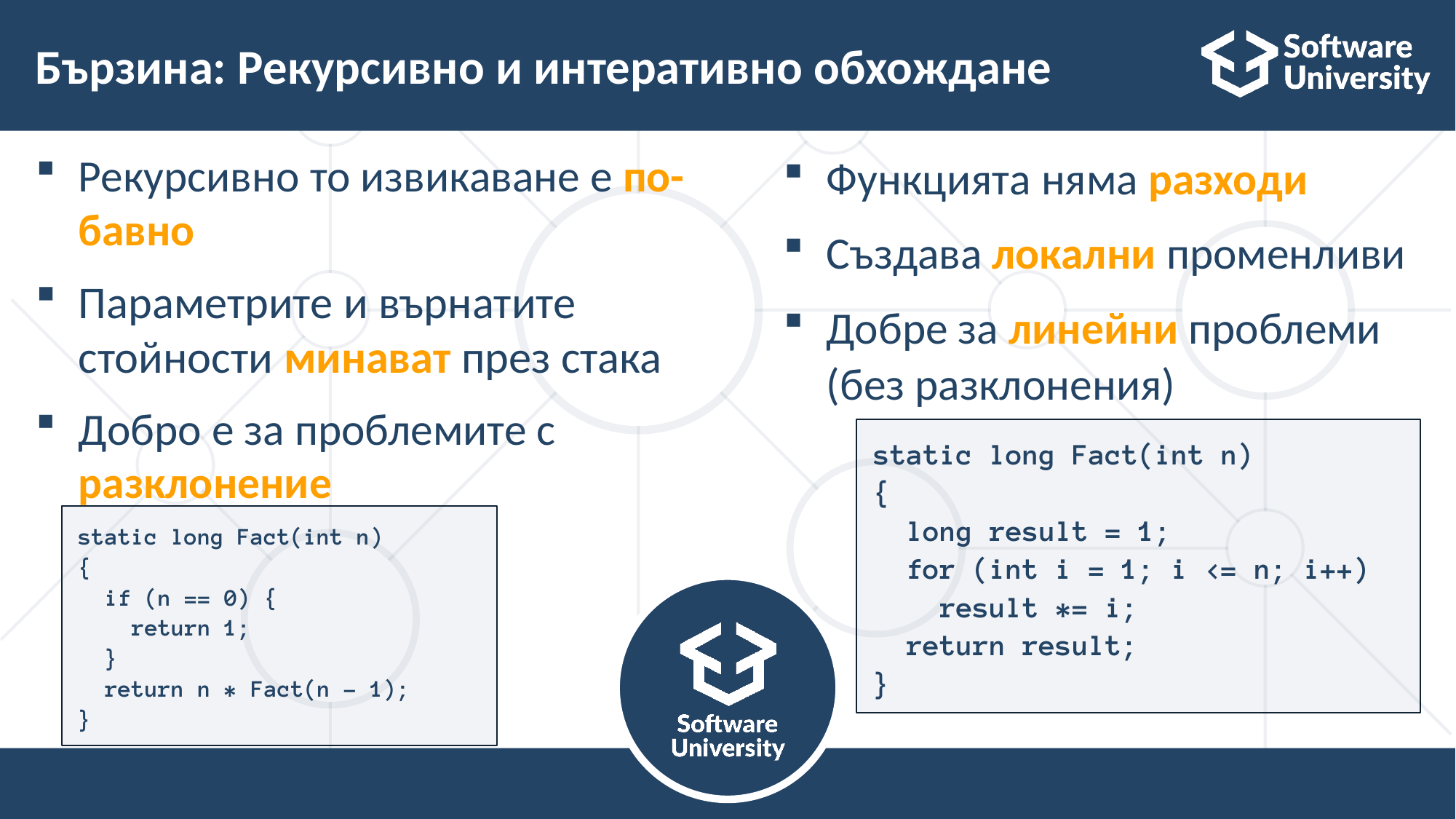

# Бързина: Рекурсивно и интеративно обхождане
Рекурсивно то извикаване е по-бавно
Параметрите и върнатите стойности минават през стака
Добро е за проблемите с разклонение
Функцията няма разходи
Създава локални променливи
Добре за линейни проблеми
(без разклонения)
static long Fact(int n)
{
  long result = 1;
  for (int i = 1; i <= n; i++)
    result *= i;
  return result;
}
static long Fact(int n)
{
  if (n == 0) {
    return 1;
  }
  return n * Fact(n - 1);
}
20